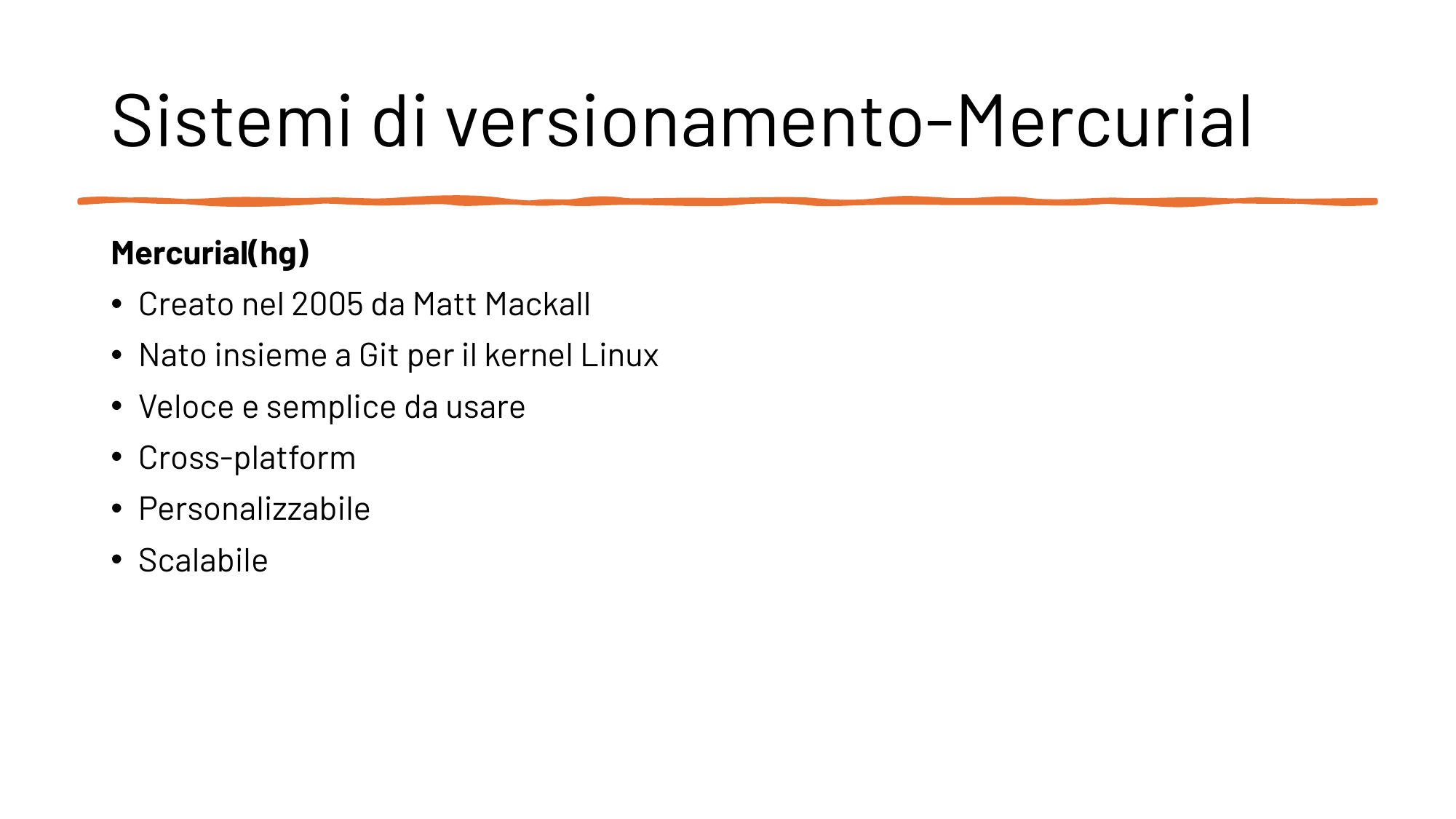

# Sistemi di versionamento-Mercurial

Mercurial(hg)
Creato nel 2005 da Matt Mackall
Nato insieme a Git per il kernel Linux
Veloce e semplice da usare
Cross-platform
Personalizzabile
Scalabile